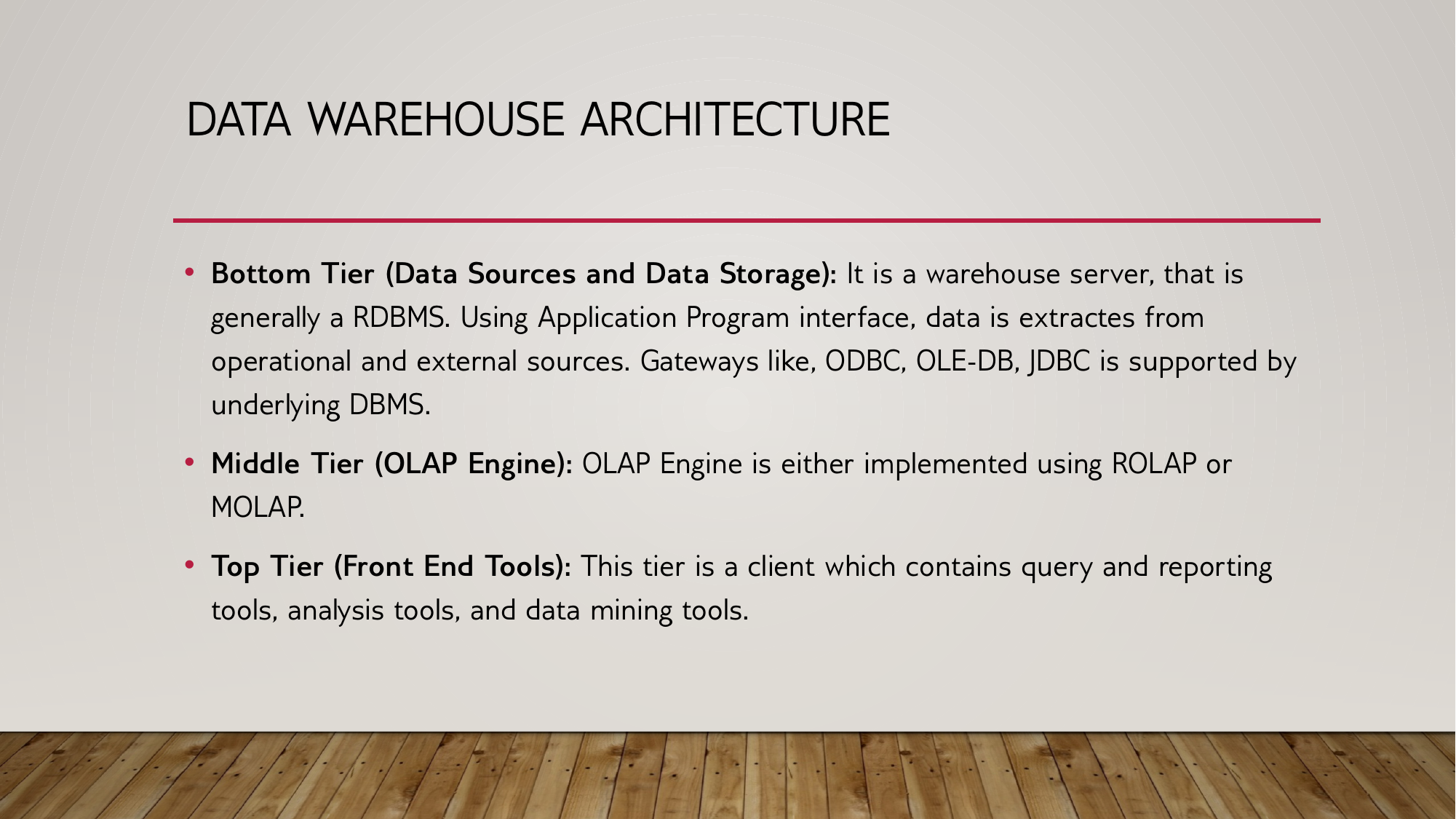

# Data warehouse architecture
Bottom Tier (Data Sources and Data Storage): It is a warehouse server, that is generally a RDBMS. Using Application Program interface, data is extractes from operational and external sources. Gateways like, ODBC, OLE-DB, JDBC is supported by underlying DBMS.
Middle Tier (OLAP Engine): OLAP Engine is either implemented using ROLAP or MOLAP.
Top Tier (Front End Tools): This tier is a client which contains query and reporting tools, analysis tools, and data mining tools.